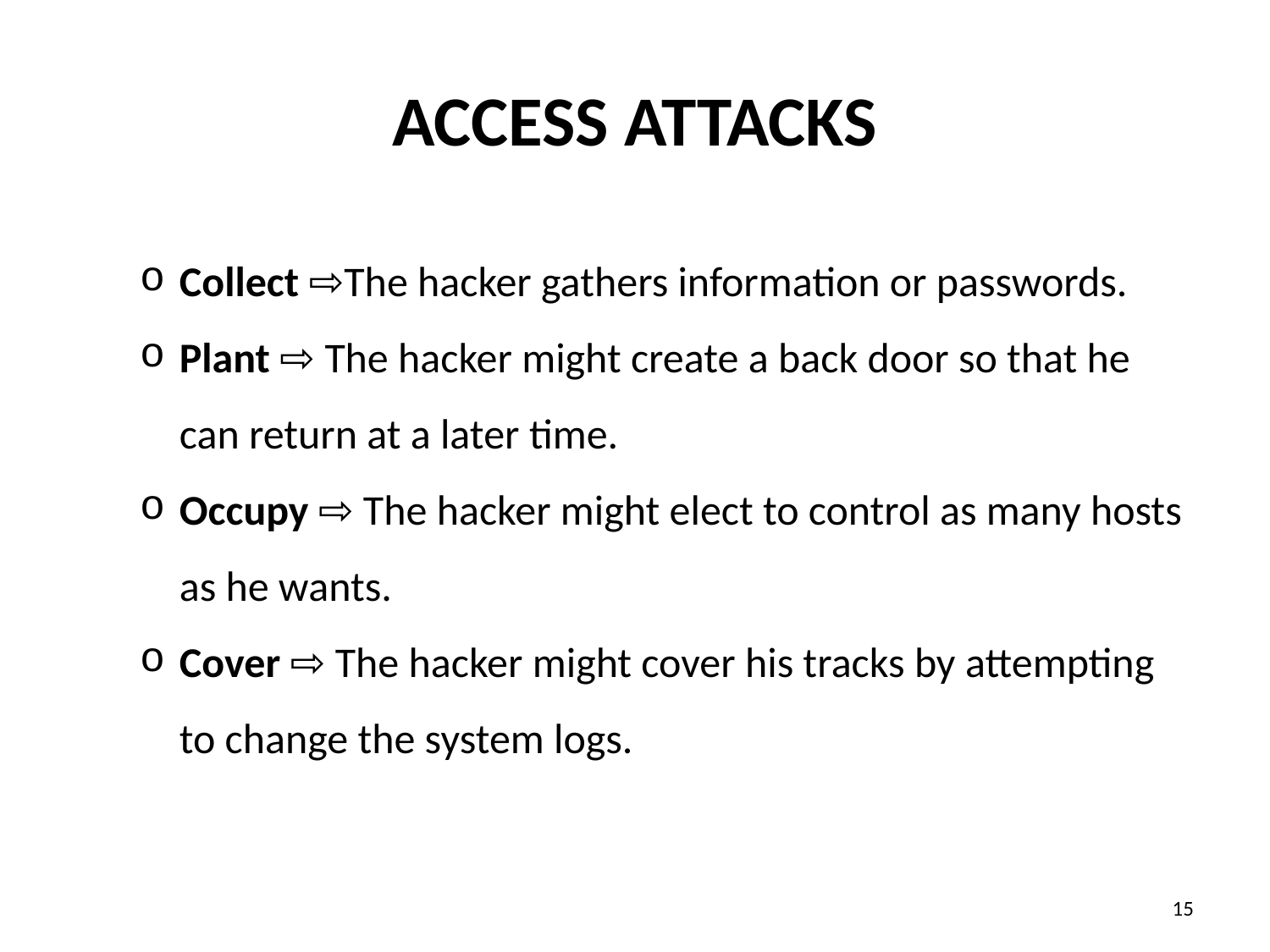

# Access Attacks
Collect ⇨The hacker gathers information or passwords.
Plant ⇨ The hacker might create a back door so that he can return at a later time.
Occupy ⇨ The hacker might elect to control as many hosts as he wants.
Cover ⇨ The hacker might cover his tracks by attempting to change the system logs.
15